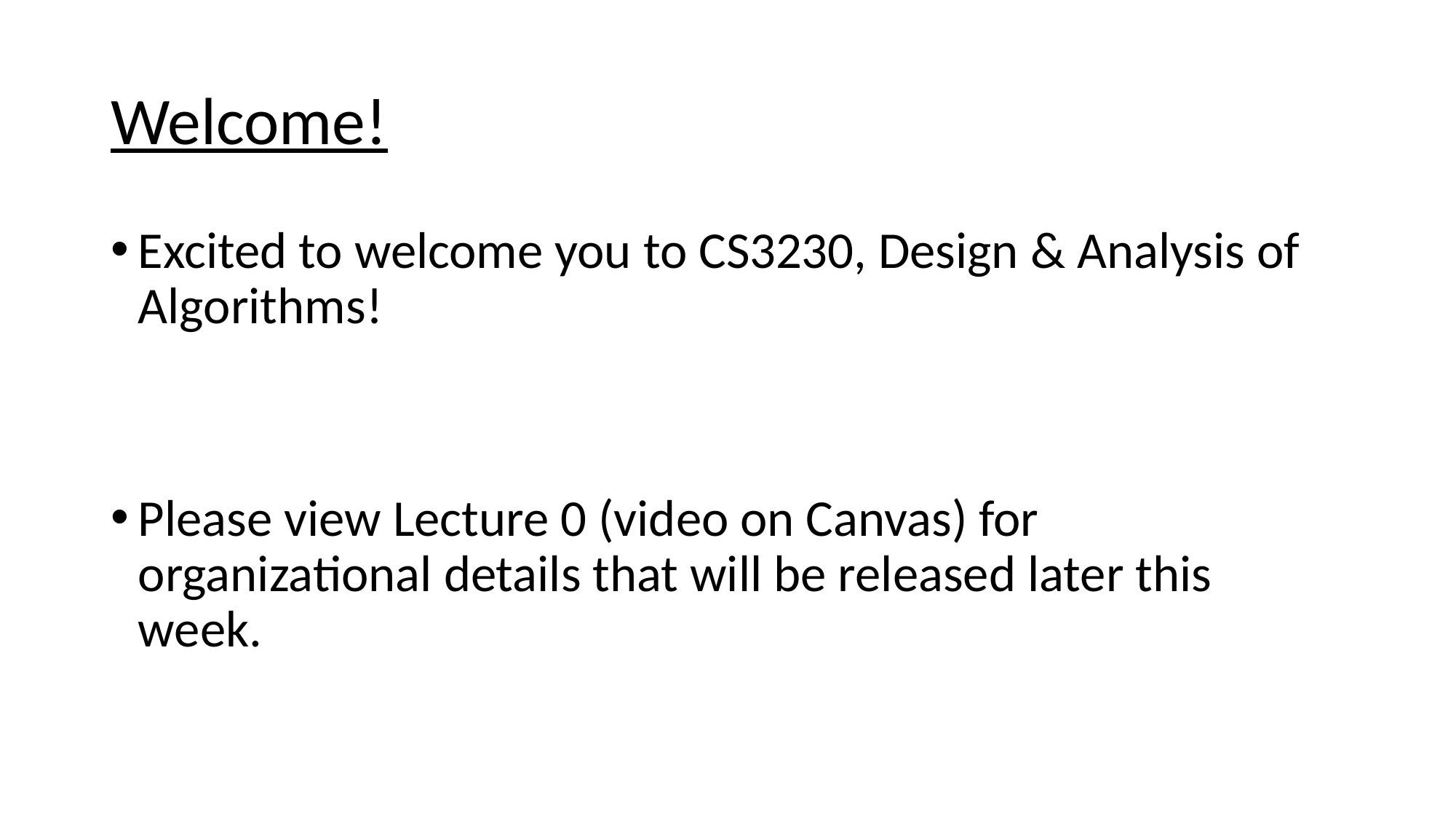

# Welcome!
Excited to welcome you to CS3230, Design & Analysis of Algorithms!

Please view Lecture 0 (video on Canvas) for organizational details that will be released later this week.